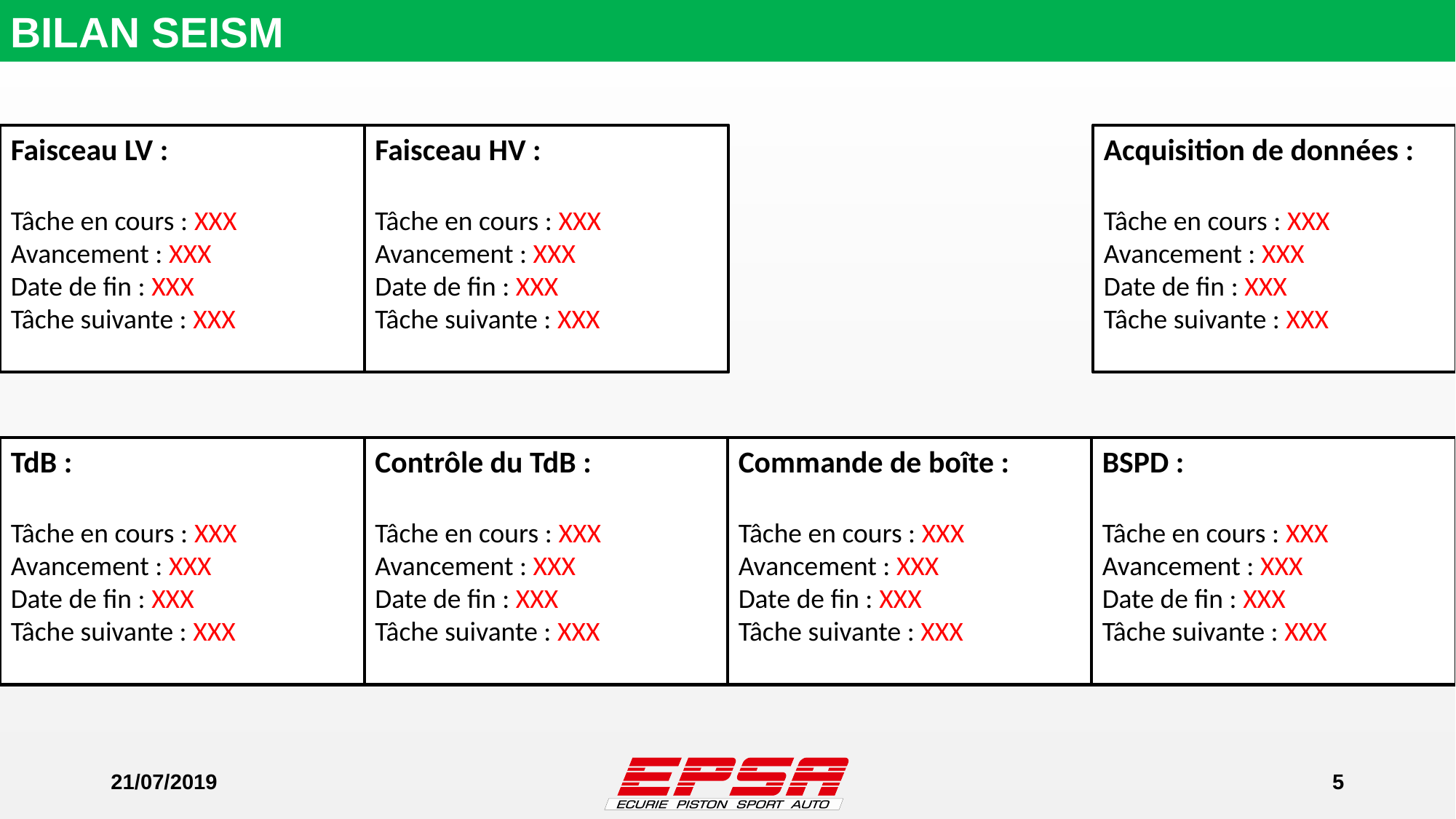

BILAN SEISM
Acquisition de données :

Tâche en cours : XXX
Avancement : XXX
Date de fin : XXX
Tâche suivante : XXX

Faisceau HV :

Tâche en cours : XXX
Avancement : XXX
Date de fin : XXX
Tâche suivante : XXX

Faisceau LV :

Tâche en cours : XXX
Avancement : XXX
Date de fin : XXX
Tâche suivante : XXX

Contrôle du TdB :

Tâche en cours : XXX
Avancement : XXX
Date de fin : XXX
Tâche suivante : XXX

Commande de boîte :

Tâche en cours : XXX
Avancement : XXX
Date de fin : XXX
Tâche suivante : XXX

BSPD :

Tâche en cours : XXX
Avancement : XXX
Date de fin : XXX
Tâche suivante : XXX

TdB :

Tâche en cours : XXX
Avancement : XXX
Date de fin : XXX
Tâche suivante : XXX

21/07/2019
5